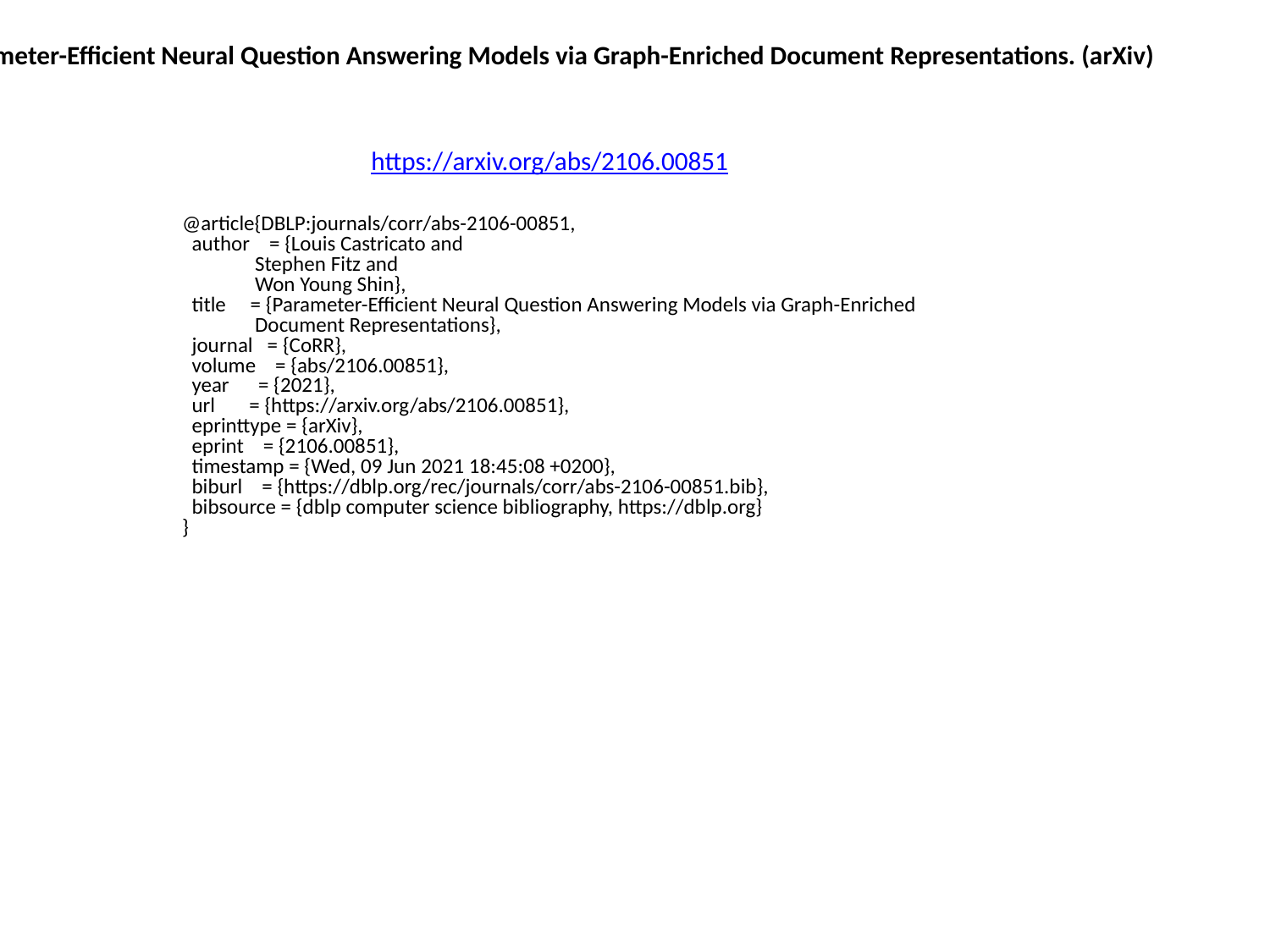

Parameter-Efficient Neural Question Answering Models via Graph-Enriched Document Representations. (arXiv)

https://arxiv.org/abs/2106.00851

@article{DBLP:journals/corr/abs-2106-00851,
  author    = {Louis Castricato and
               Stephen Fitz and
               Won Young Shin},
  title     = {Parameter-Efficient Neural Question Answering Models via Graph-Enriched
               Document Representations},
  journal   = {CoRR},
  volume    = {abs/2106.00851},
  year      = {2021},
  url       = {https://arxiv.org/abs/2106.00851},
  eprinttype = {arXiv},
  eprint    = {2106.00851},
  timestamp = {Wed, 09 Jun 2021 18:45:08 +0200},
  biburl    = {https://dblp.org/rec/journals/corr/abs-2106-00851.bib},
  bibsource = {dblp computer science bibliography, https://dblp.org}
}